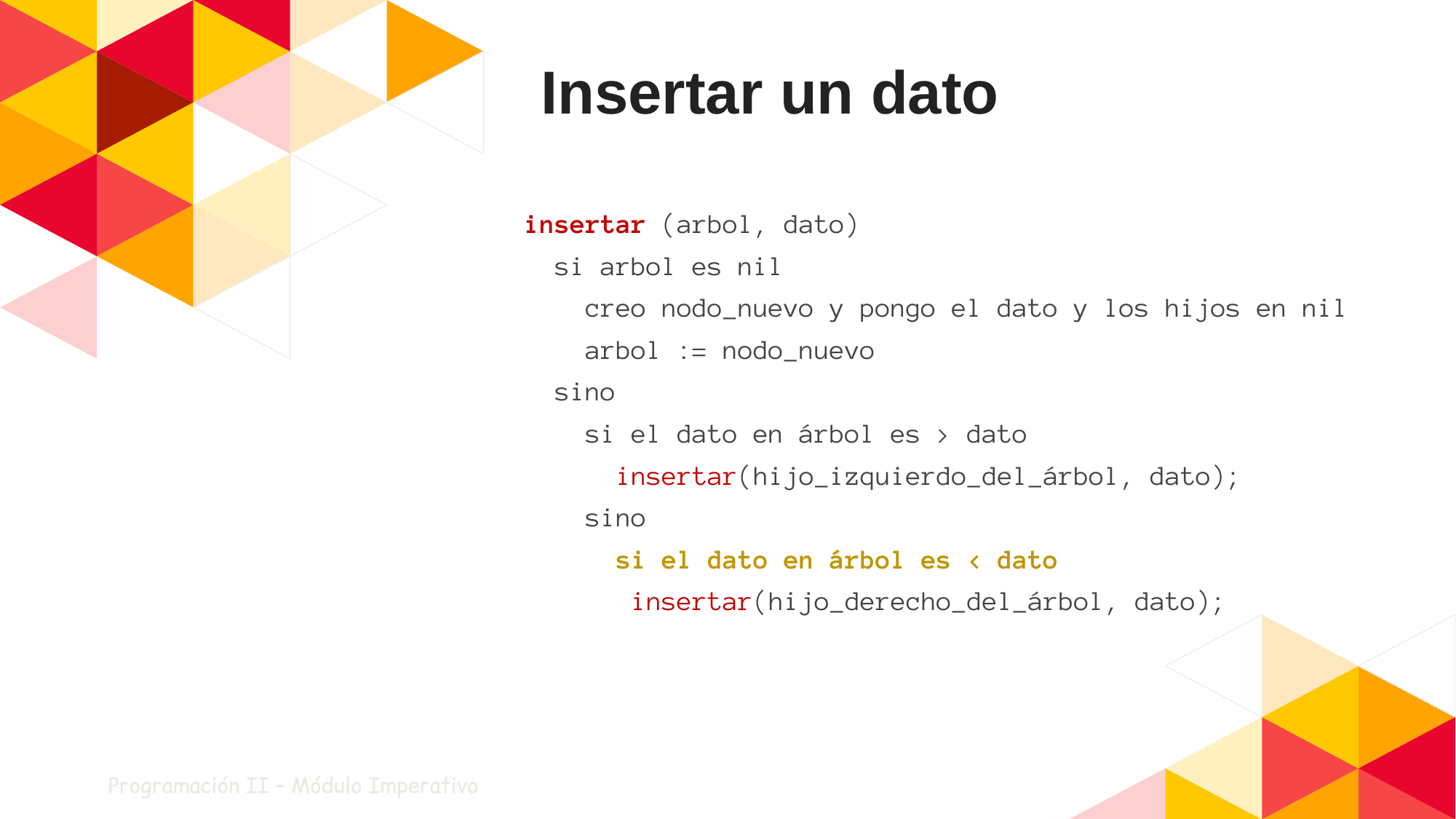

Insertar un dato
insertar (arbol, dato)
  si arbol es nil
    creo nodo_nuevo y pongo el dato y los hijos en nil
    arbol := nodo_nuevo
  sino
    si el dato en árbol es > dato
      insertar(hijo_izquierdo_del_árbol, dato);
    sino
      si el dato en árbol es < dato
       insertar(hijo_derecho_del_árbol, dato);